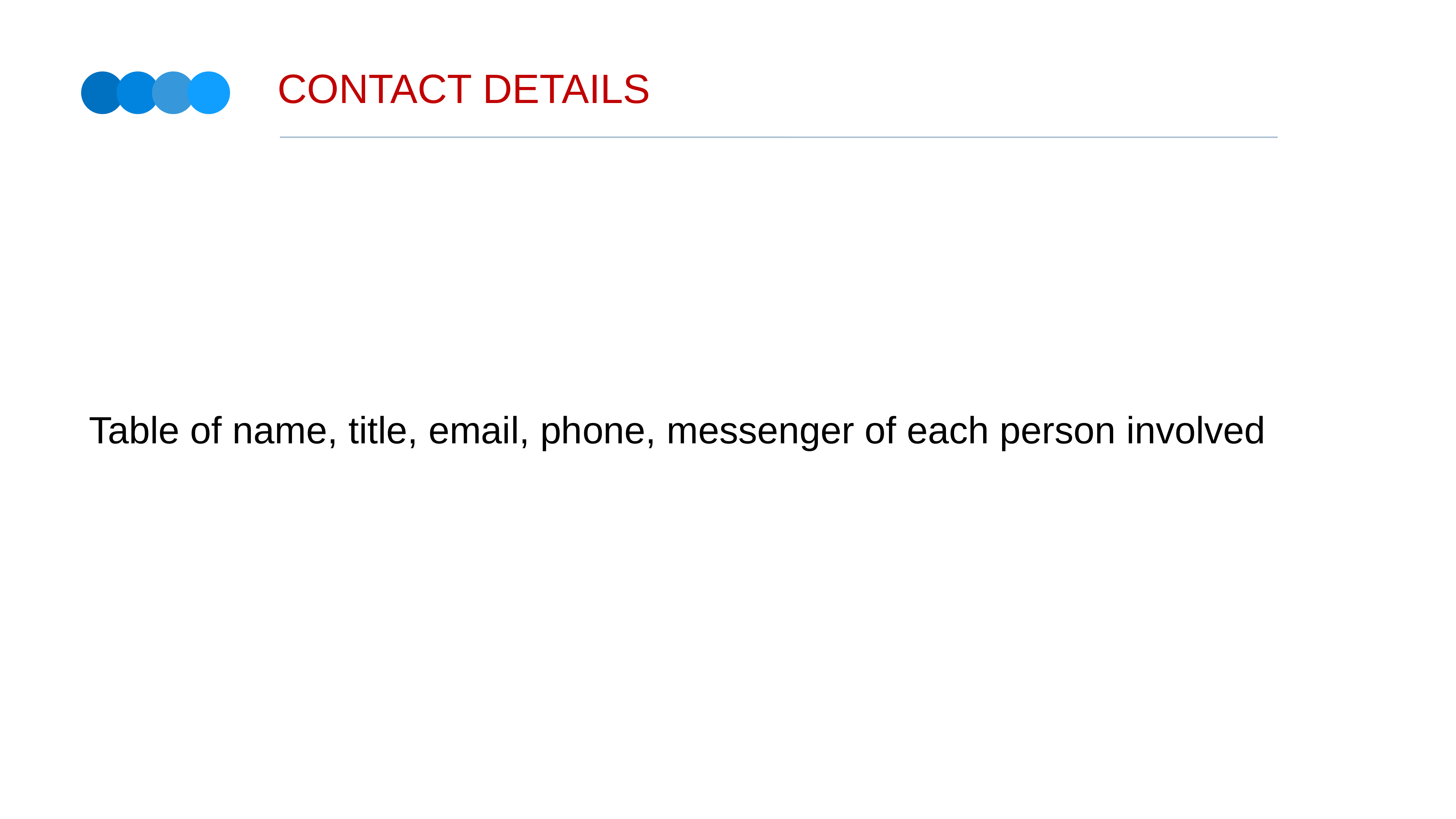

# CONTACT DETAILS
Table of name, title, email, phone, messenger of each person involved